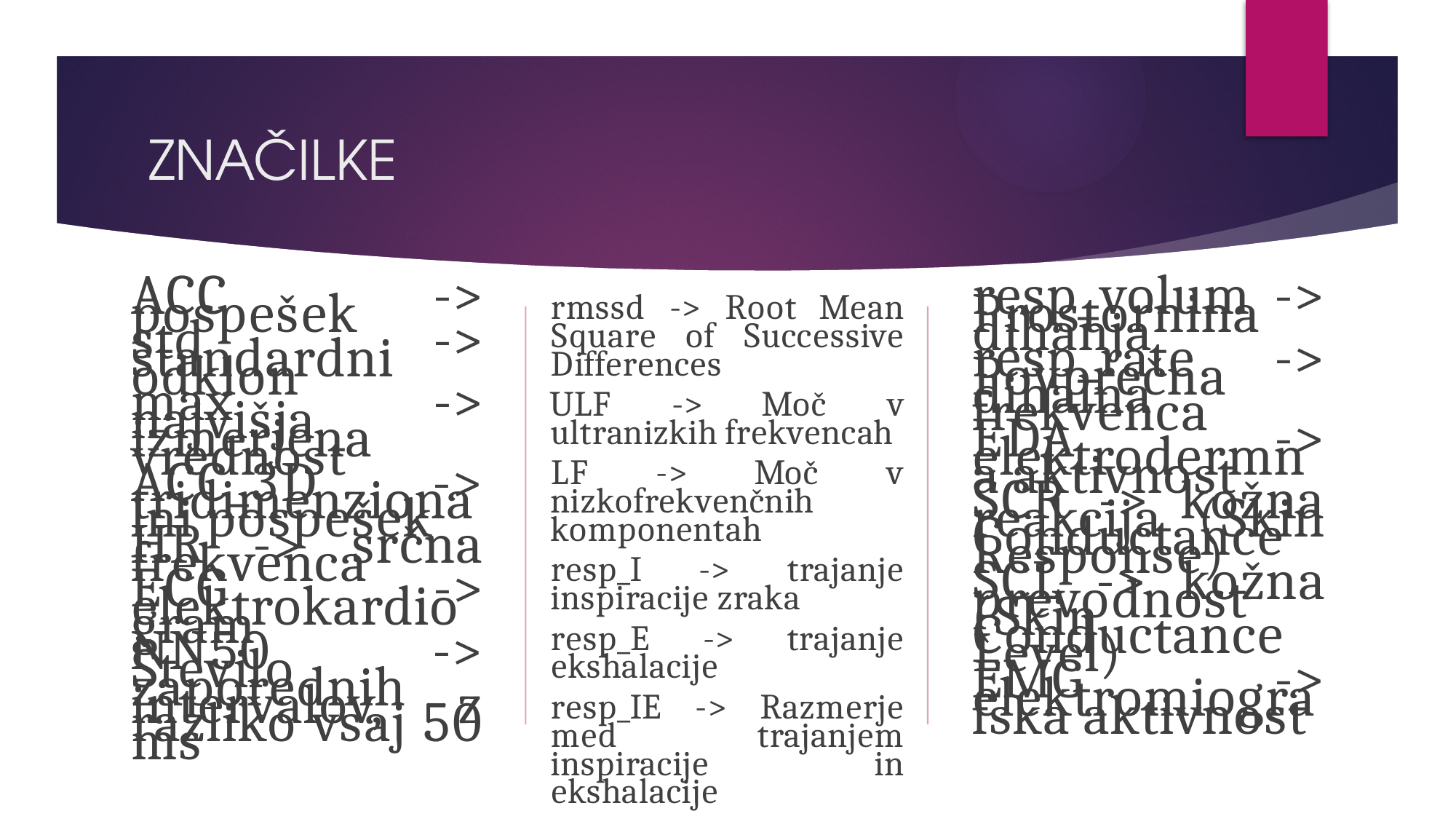

# ZNAČILKE
rmssd -> Root Mean Square of Successive Differences
ULF -> Moč v ultranizkih frekvencah
LF -> Moč v nizkofrekvenčnih komponentah
resp_I -> trajanje inspiracije zraka
resp_E -> trajanje ekshalacije
resp_IE -> Razmerje med trajanjem inspiracije in ekshalacije

ACC -> pospešek
std -> standardni odklon
max -> najvišja izmerjena vrednost
ACC_3D -> tridimenzionalni pospešek
HR -> srčna frekvenca
ECG -> elektrokardiogram
NN50 -> Število zaporednih intervalov, z razliko vsaj 50 ms

resp_volum -> Prostornina dihanja
resp_rate -> Povprečna dihalna frekvenca
EDA -> elektrodermna aktivnost
SCR -> kožna reakcija (Skin Conductance Response)
SCL -> kožna prevodnost (Skin Conductance Level)
EMG -> elektromiografska aktivnost